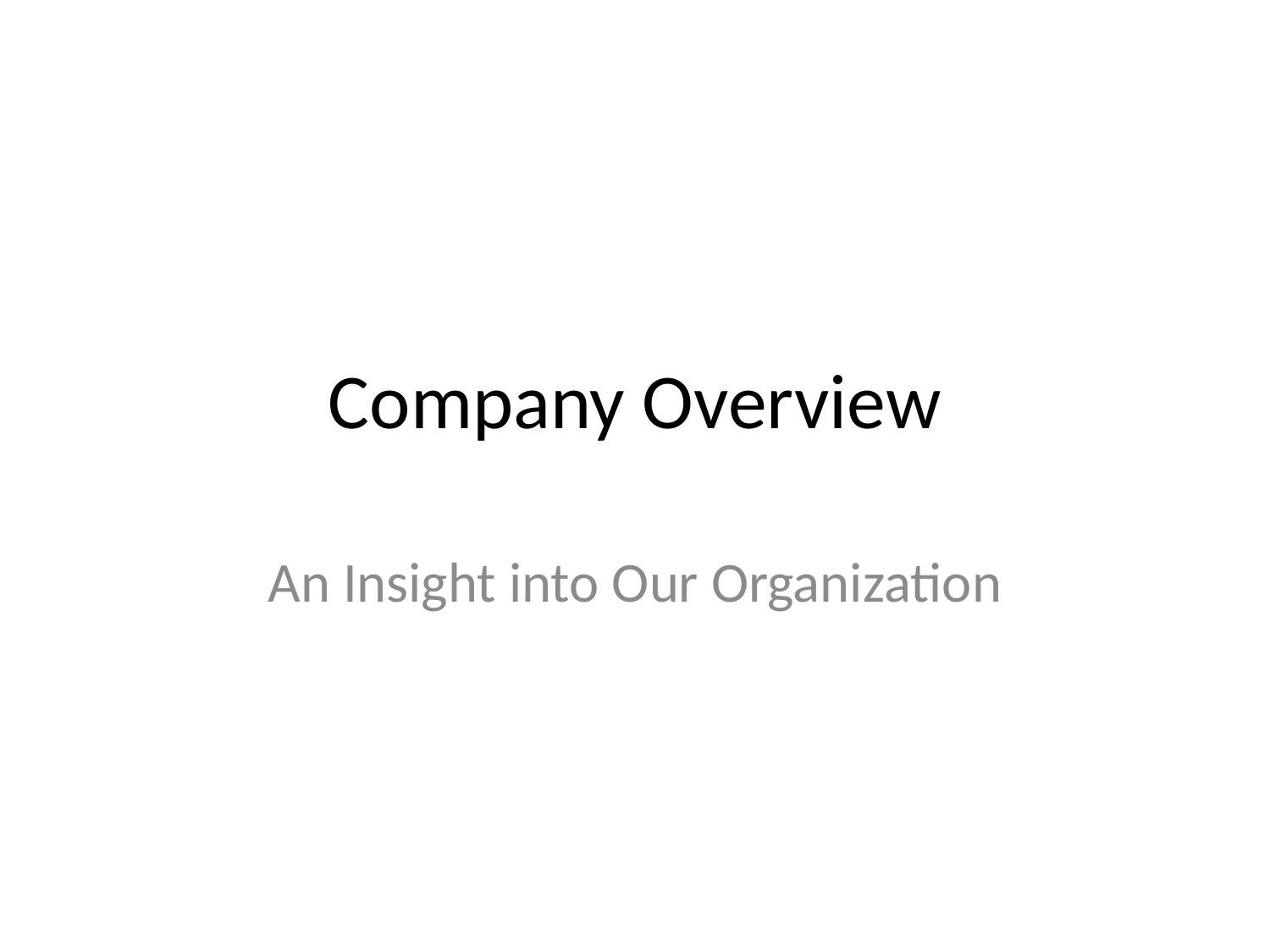

# Company Overview
An Insight into Our Organization